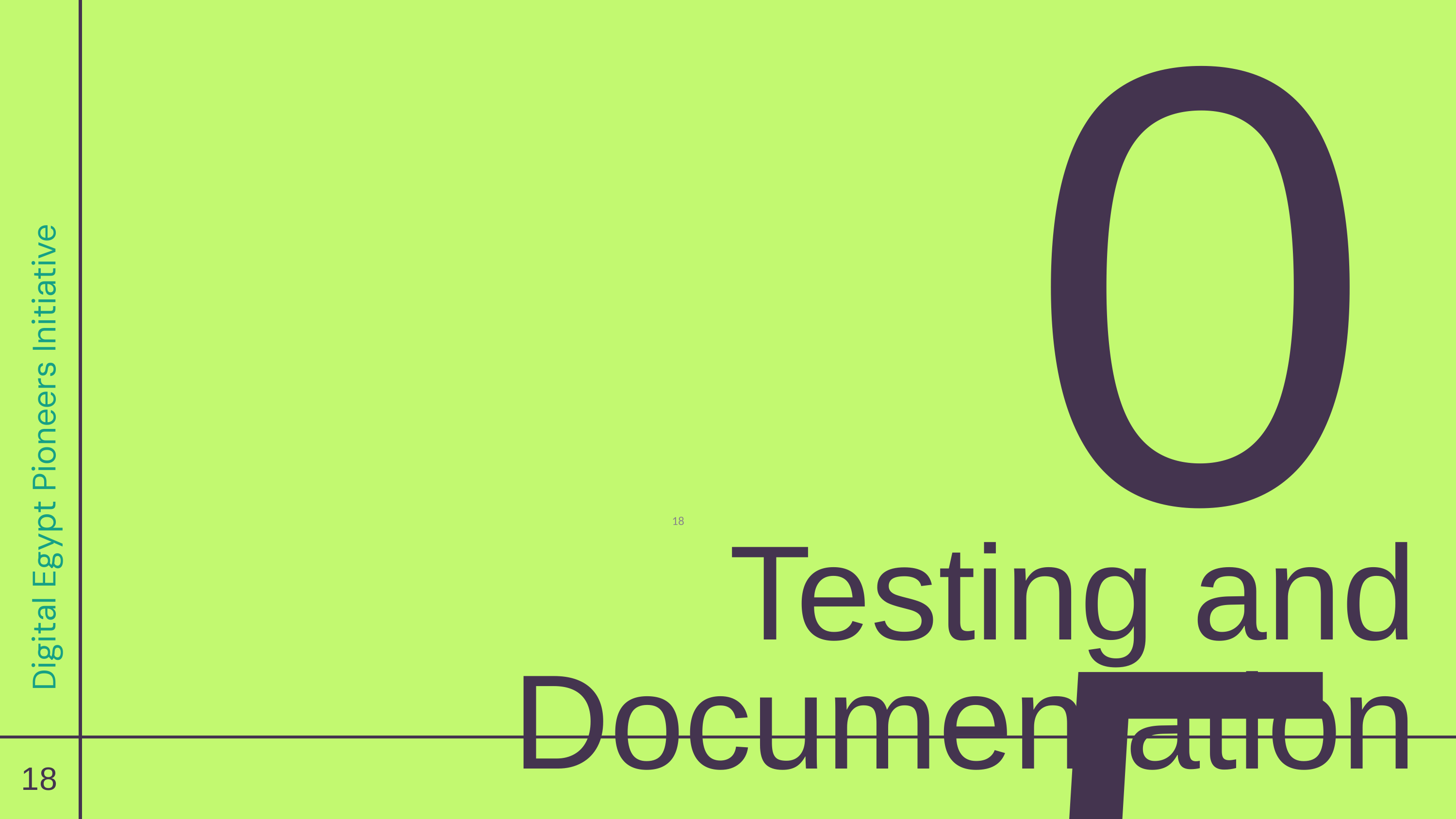

05
Digital Egypt Pioneers Initiative
18
Testing and Documentation
18